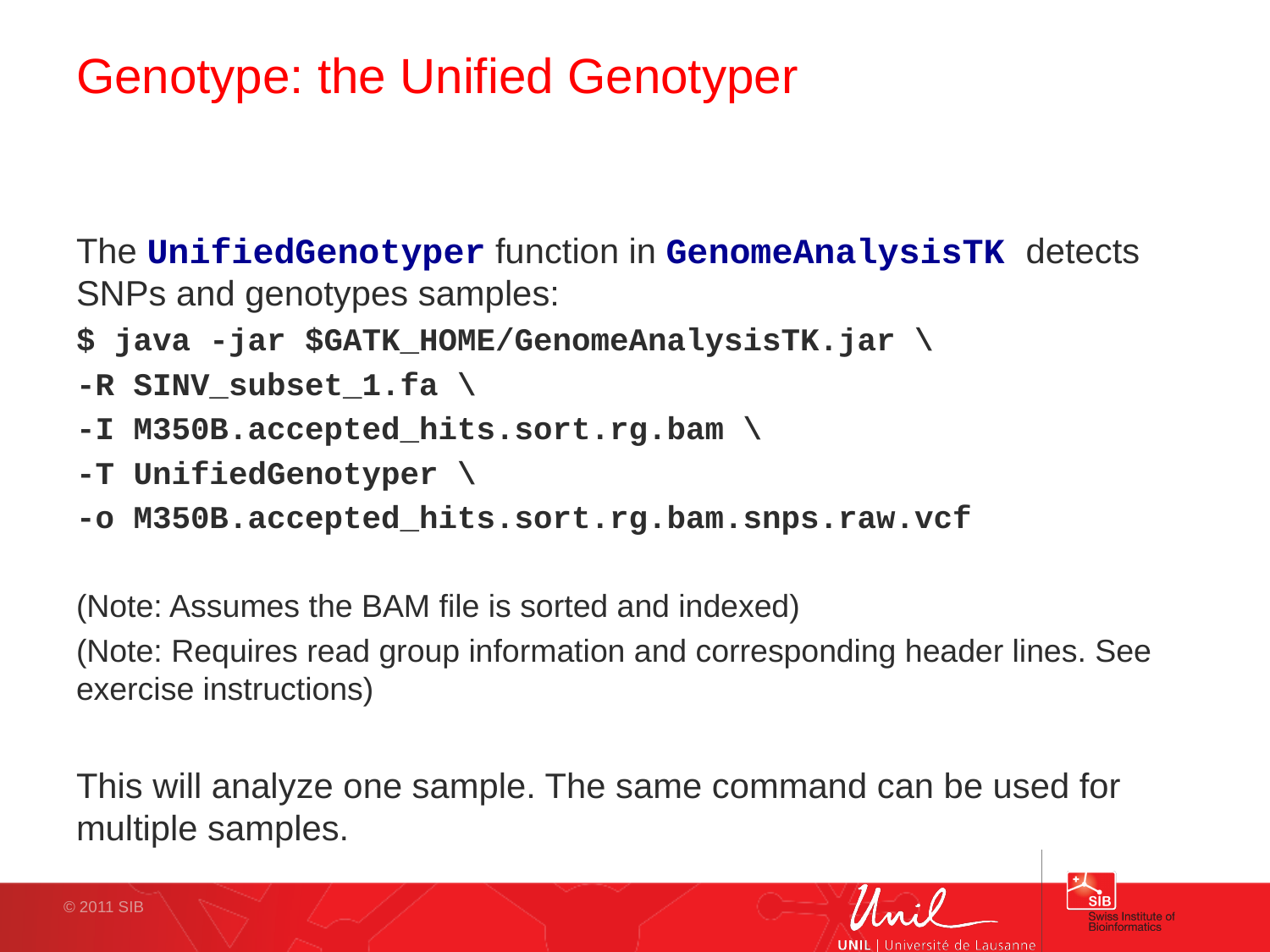

# Genotype: the Unified Genotyper
The UnifiedGenotyper function in GenomeAnalysisTK detects SNPs and genotypes samples:
$ java -jar $GATK_HOME/GenomeAnalysisTK.jar \
-R SINV_subset_1.fa \
-I M350B.accepted_hits.sort.rg.bam \
-T UnifiedGenotyper \
-o M350B.accepted_hits.sort.rg.bam.snps.raw.vcf

(Note: Assumes the BAM file is sorted and indexed)
(Note: Requires read group information and corresponding header lines. See exercise instructions)

This will analyze one sample. The same command can be used for multiple samples.